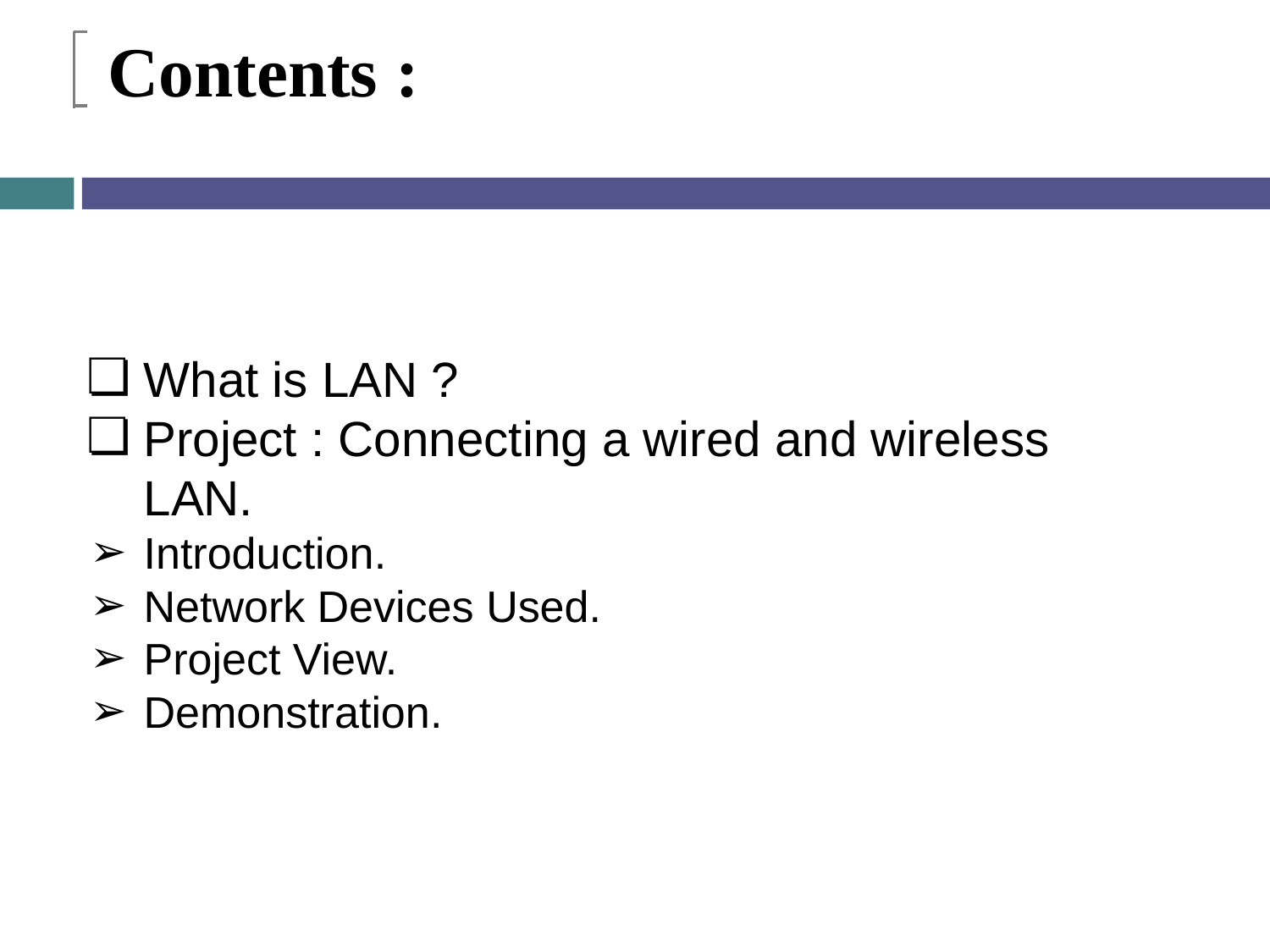

# Contents :
What is LAN ?
Project : Connecting a wired and wireless LAN.
Introduction.
Network Devices Used.
Project View.
Demonstration.